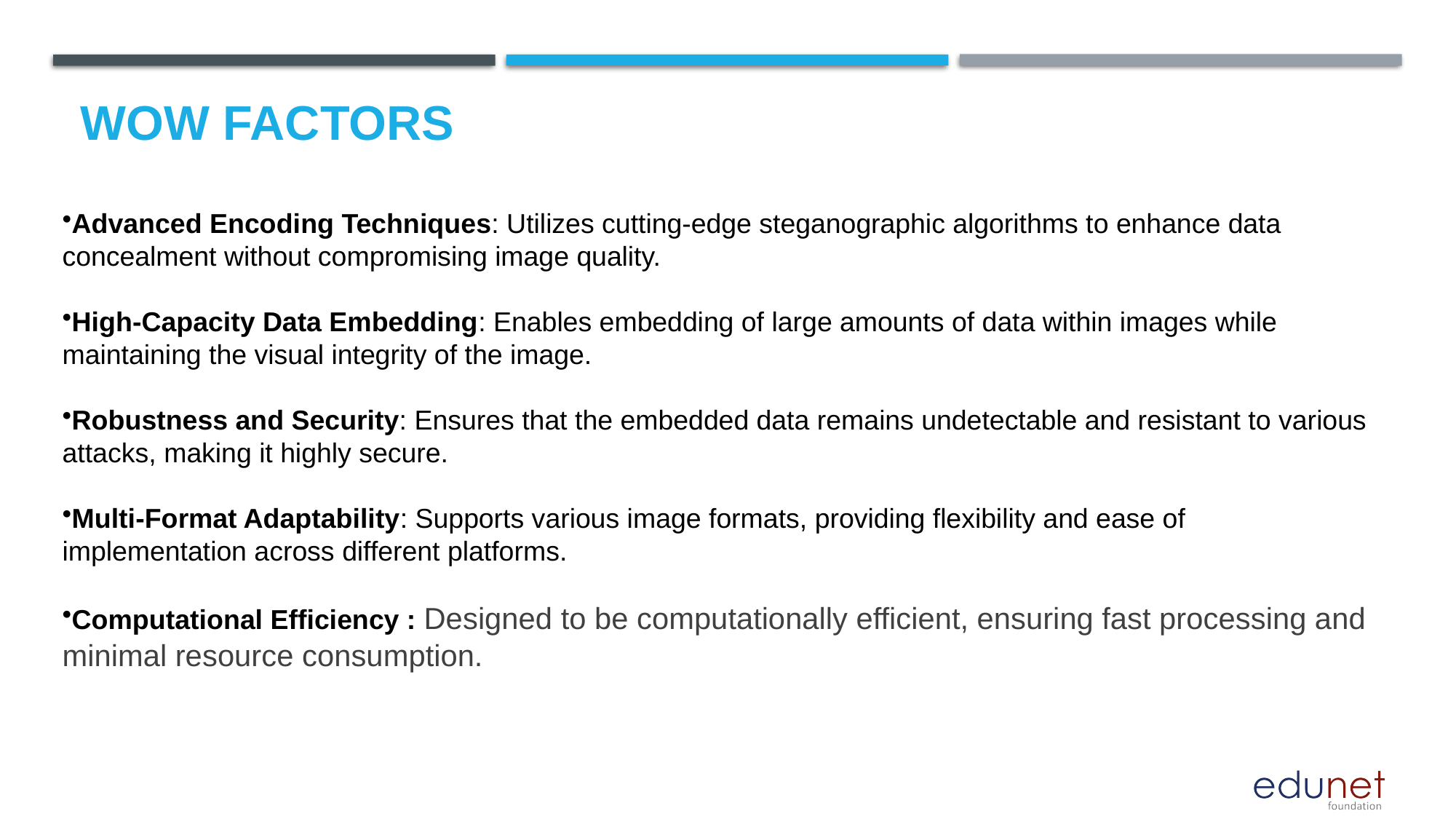

# Wow factors
Advanced Encoding Techniques: Utilizes cutting-edge steganographic algorithms to enhance data concealment without compromising image quality.

High-Capacity Data Embedding: Enables embedding of large amounts of data within images while maintaining the visual integrity of the image.

Robustness and Security: Ensures that the embedded data remains undetectable and resistant to various attacks, making it highly secure.

Multi-Format Adaptability: Supports various image formats, providing flexibility and ease of implementation across different platforms.

Computational Efficiency : Designed to be computationally efficient, ensuring fast processing and minimal resource consumption.